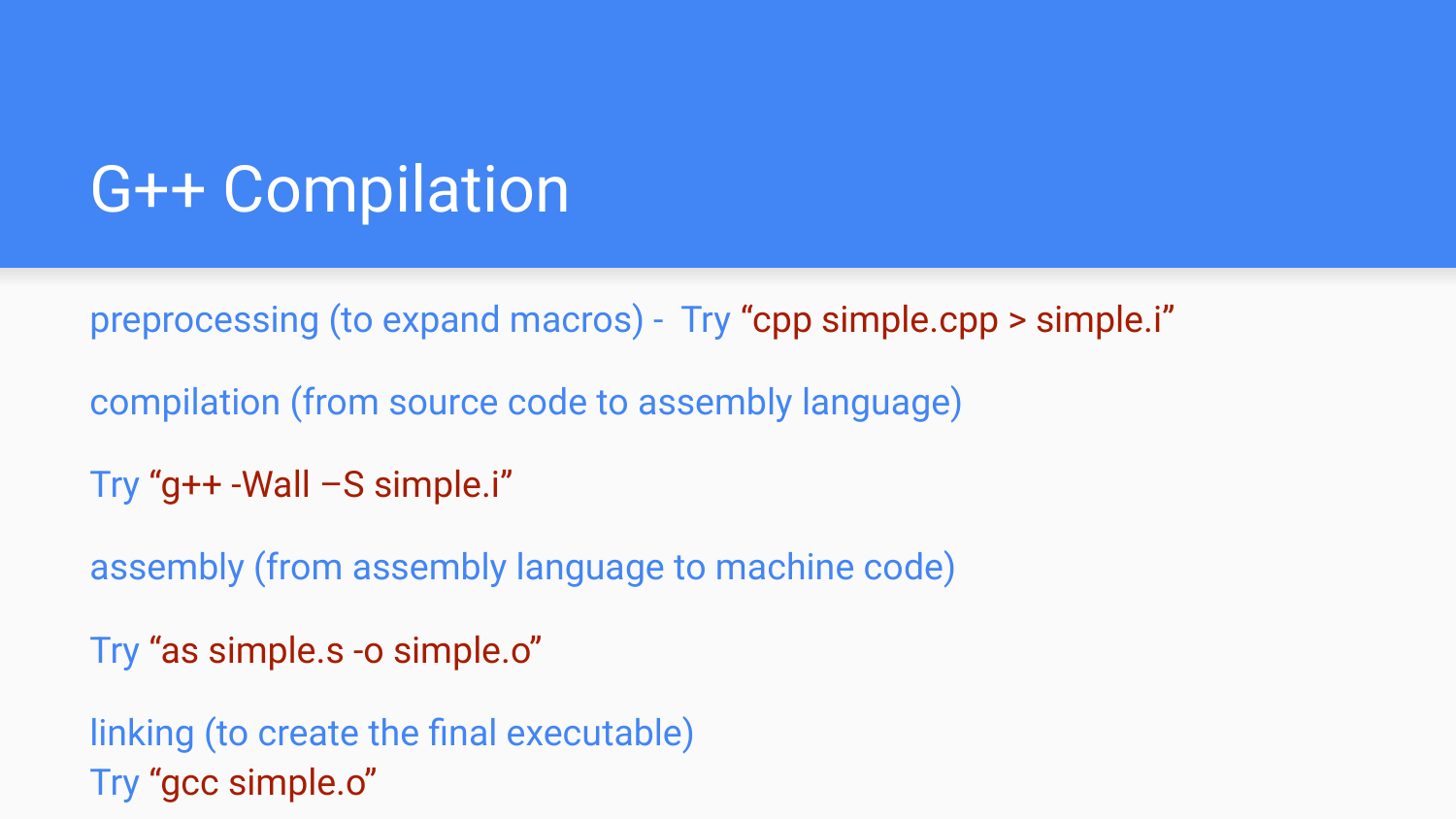

# G++ Compilation
preprocessing (to expand macros) -  Try “cpp simple.cpp > simple.i”
compilation (from source code to assembly language)
Try “g++ -Wall –S simple.i”
assembly (from assembly language to machine code)
Try “as simple.s -o simple.o”
linking (to create the final executable)
Try “gcc simple.o”